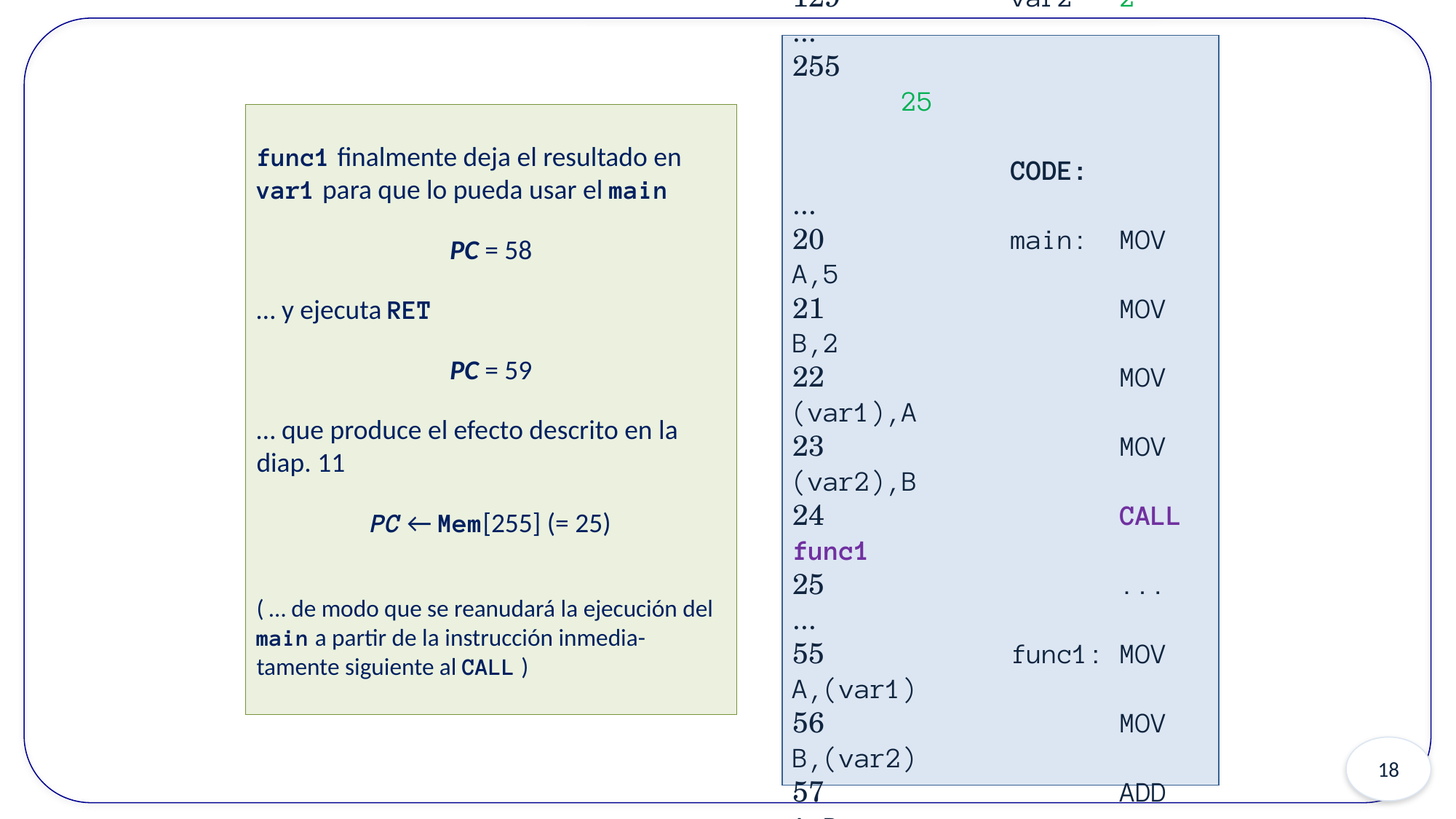

DATA:
...
128		var1	7
129		var2	2
...
255				25

		CODE:
...
20		main:	MOV A,5
21			MOV B,2
22			MOV (var1),A
23			MOV (var2),B
24			CALL func1
25			...
...
55		func1:	MOV A,(var1)
56			MOV B,(var2)
57			ADD A,B
58			MOV (var1),A
59			RET
func1 finalmente deja el resultado en var1 para que lo pueda usar el main
PC = 58
… y ejecuta RET
PC = 59
… que produce el efecto descrito en la diap. 11
PC ← Mem[255] (= 25)
( … de modo que se reanudará la ejecución del main a partir de la instrucción inmedia-tamente siguiente al CALL )